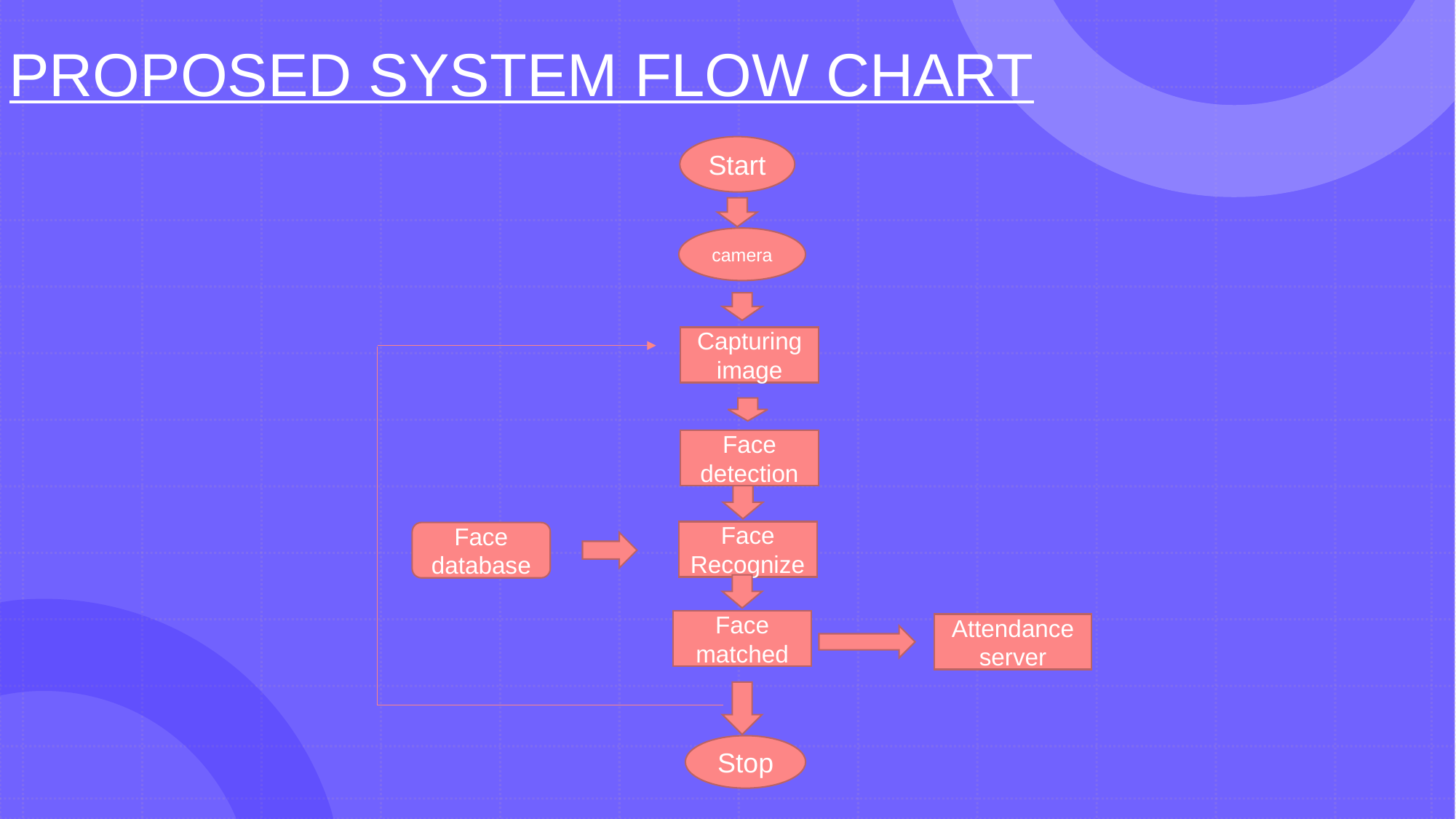

PROPOSED SYSTEM FLOW CHART
Start

camera

Capturing image

Face detection

Face Recognize
Face database

Face matched
Attendance server

Stop